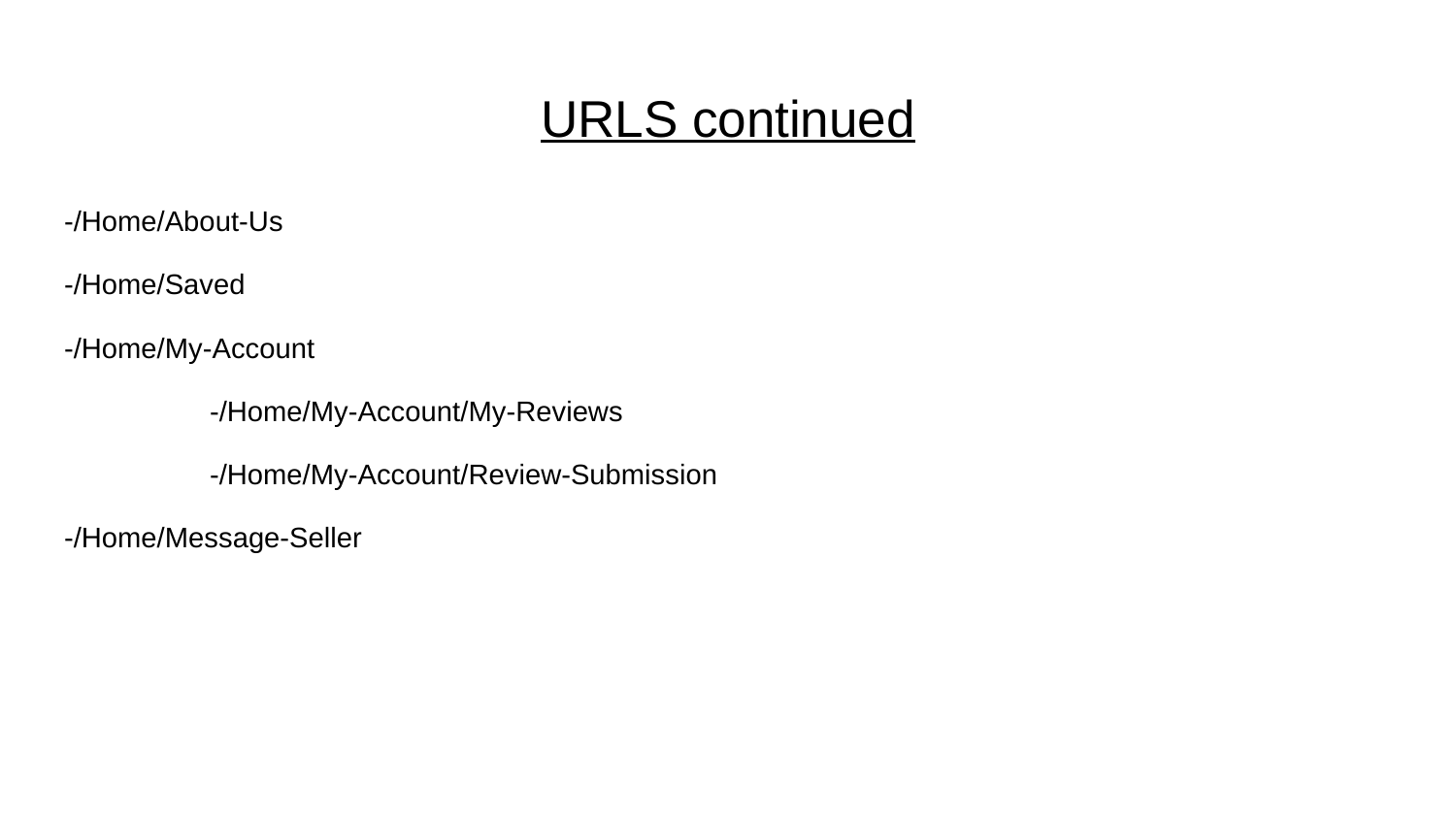

# URLS continued
-/Home/About-Us
-/Home/Saved
-/Home/My-Account
	-/Home/My-Account/My-Reviews
	-/Home/My-Account/Review-Submission
-/Home/Message-Seller